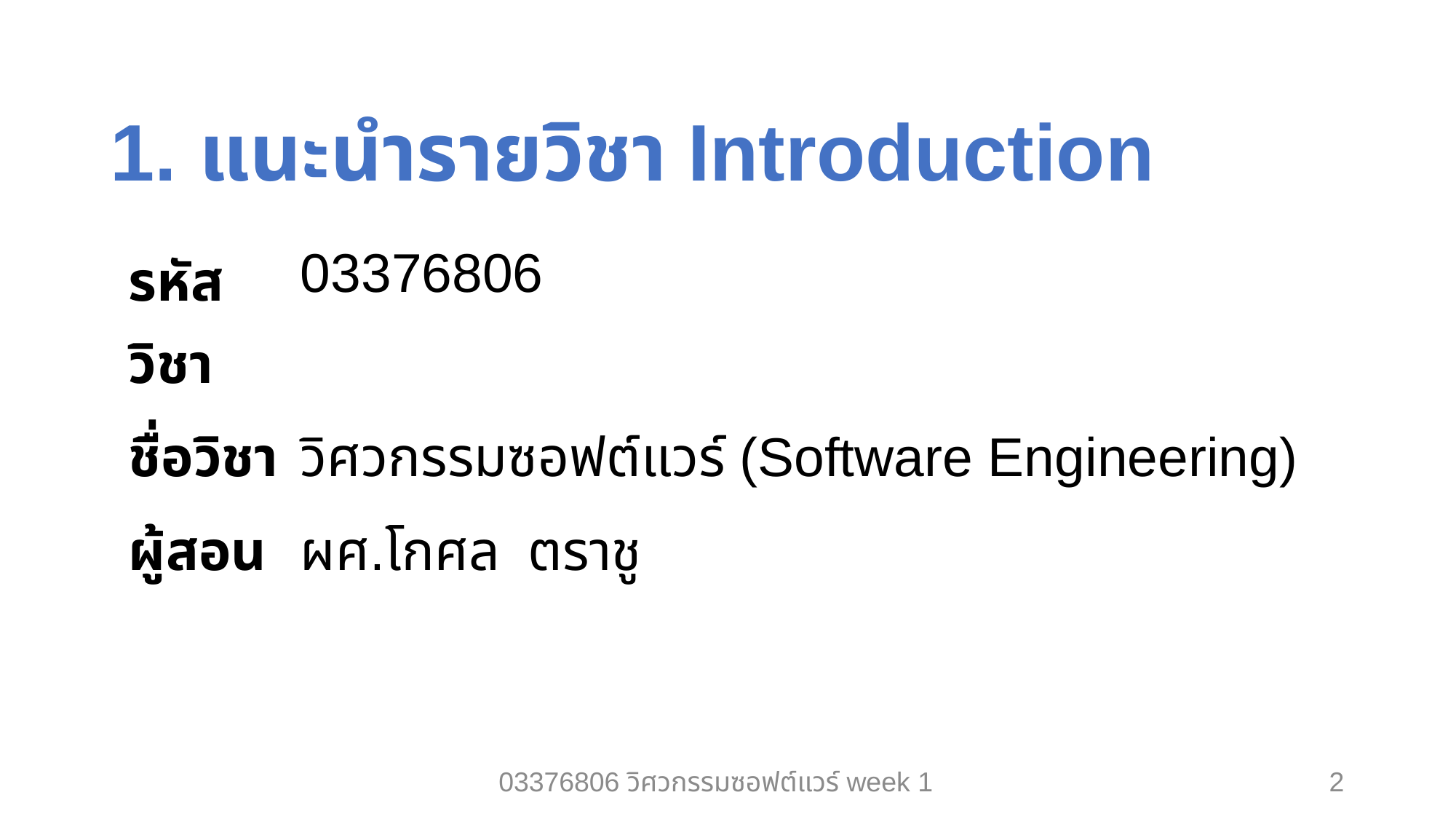

# 1. แนะนำรายวิชา Introduction
| รหัสวิชา | 03376806 |
| --- | --- |
| ชื่อวิชา | วิศวกรรมซอฟต์แวร์ (Software Engineering) |
| ผู้สอน | ผศ.โกศล ตราชู |
|  |  |
03376806 วิศวกรรมซอฟต์แวร์ week 1
2